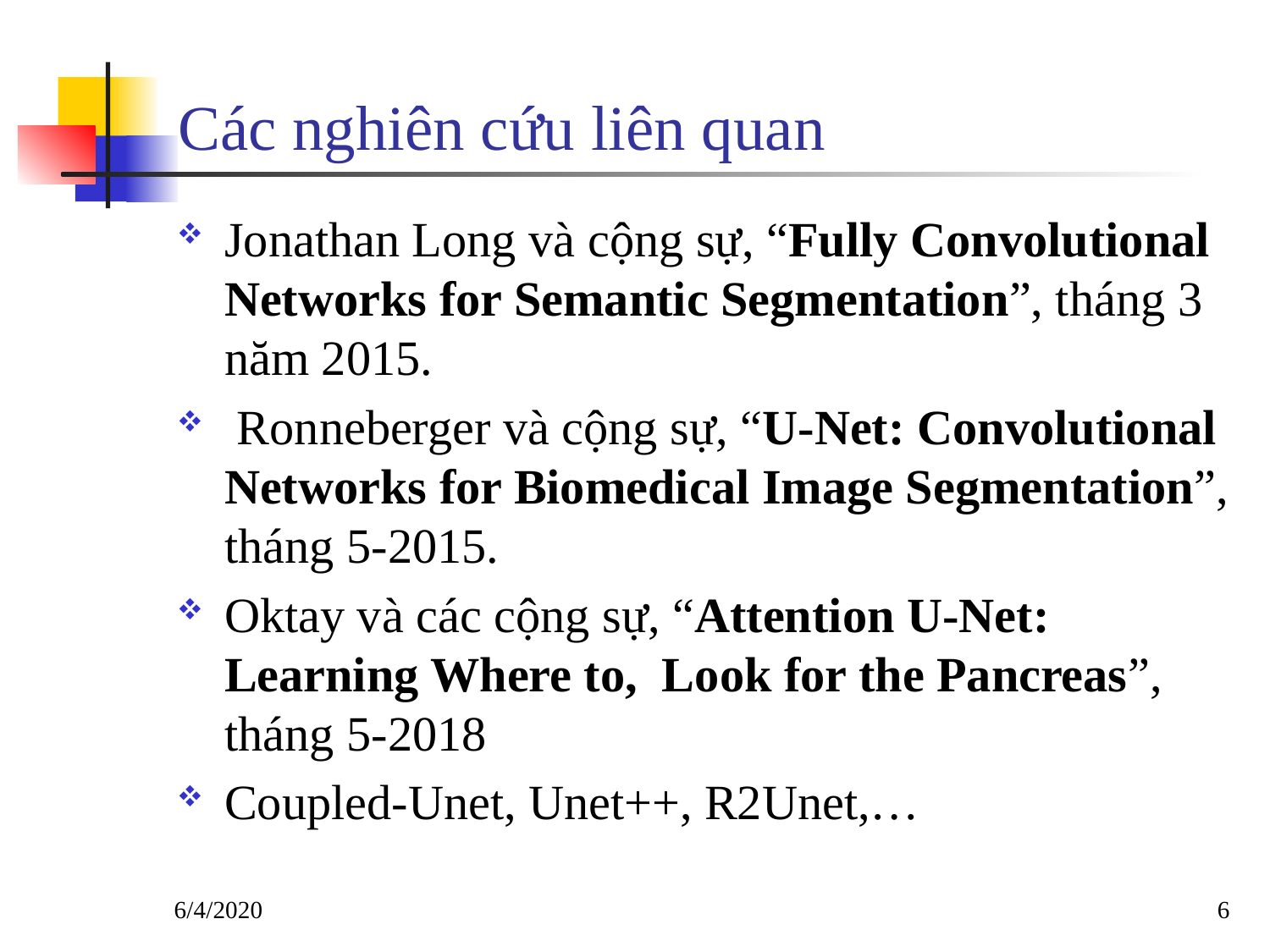

# Các nghiên cứu liên quan
Jonathan Long và cộng sự, “Fully Convolutional Networks for Semantic Segmentation”, tháng 3 năm 2015.
 Ronneberger và cộng sự, “U-Net: Convolutional Networks for Biomedical Image Segmentation”, tháng 5-2015.
Oktay và các cộng sự, “Attention U-Net: Learning Where to,  Look for the Pancreas”, tháng 5-2018
Coupled-Unet, Unet++, R2Unet,…
6/4/2020
6